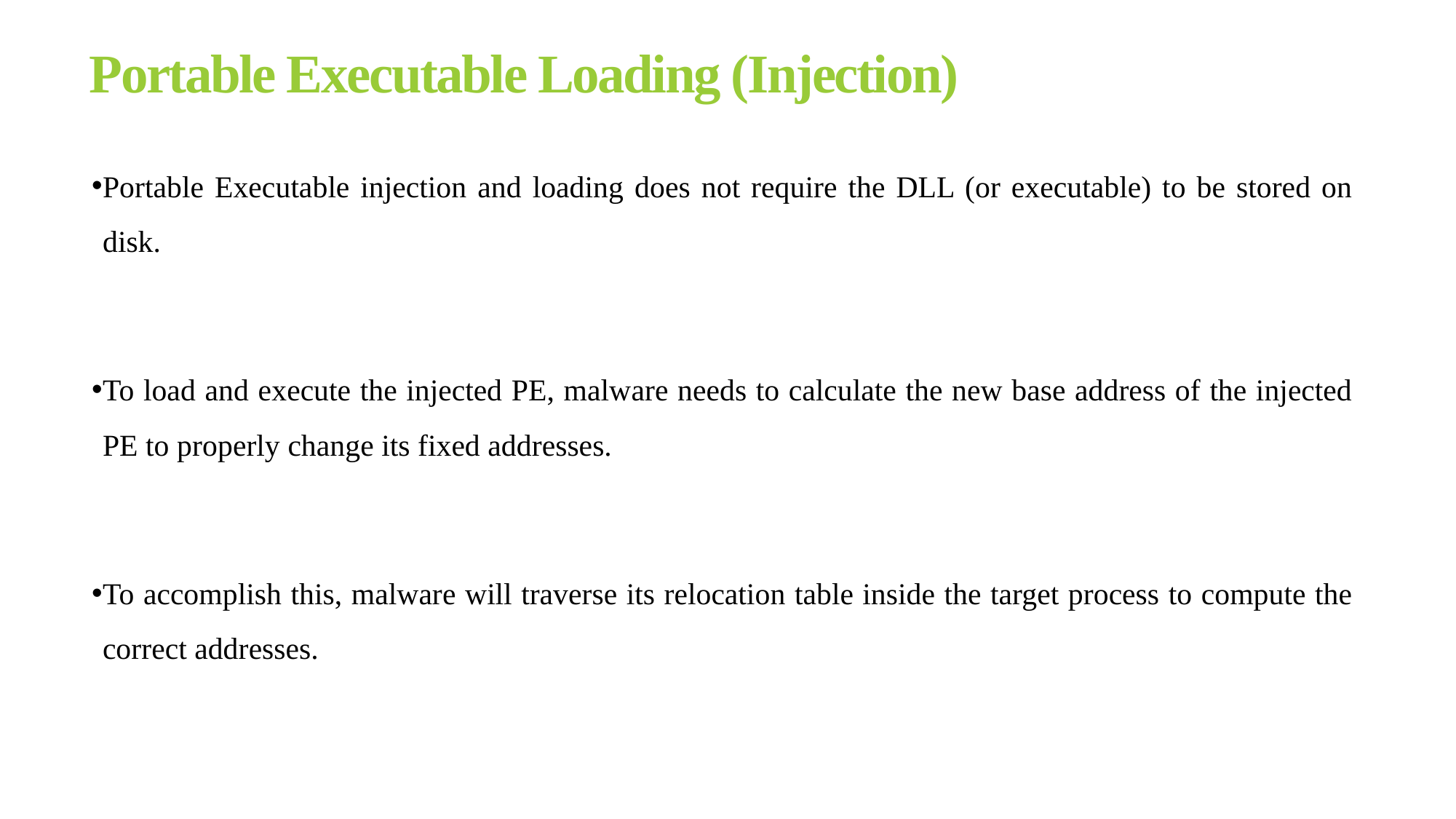

# Portable Executable Loading (Injection)
Portable Executable injection and loading does not require the DLL (or executable) to be stored on disk.

To load and execute the injected PE, malware needs to calculate the new base address of the injected PE to properly change its fixed addresses.

To accomplish this, malware will traverse its relocation table inside the target process to compute the correct addresses.